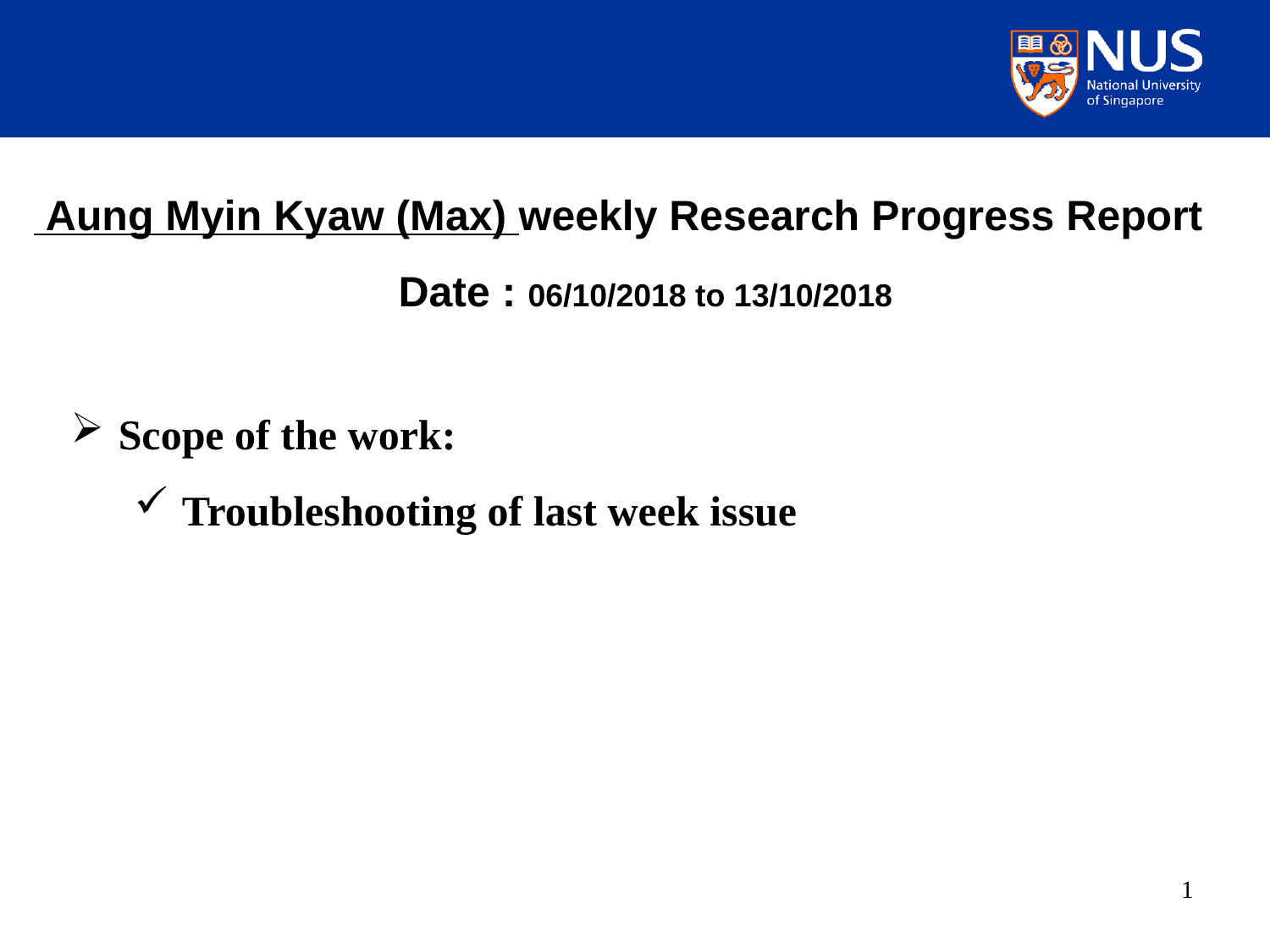

Aung Myin Kyaw (Max) weekly Research Progress Report
Date : 06/10/2018 to 13/10/2018
Scope of the work:
Troubleshooting of last week issue

1